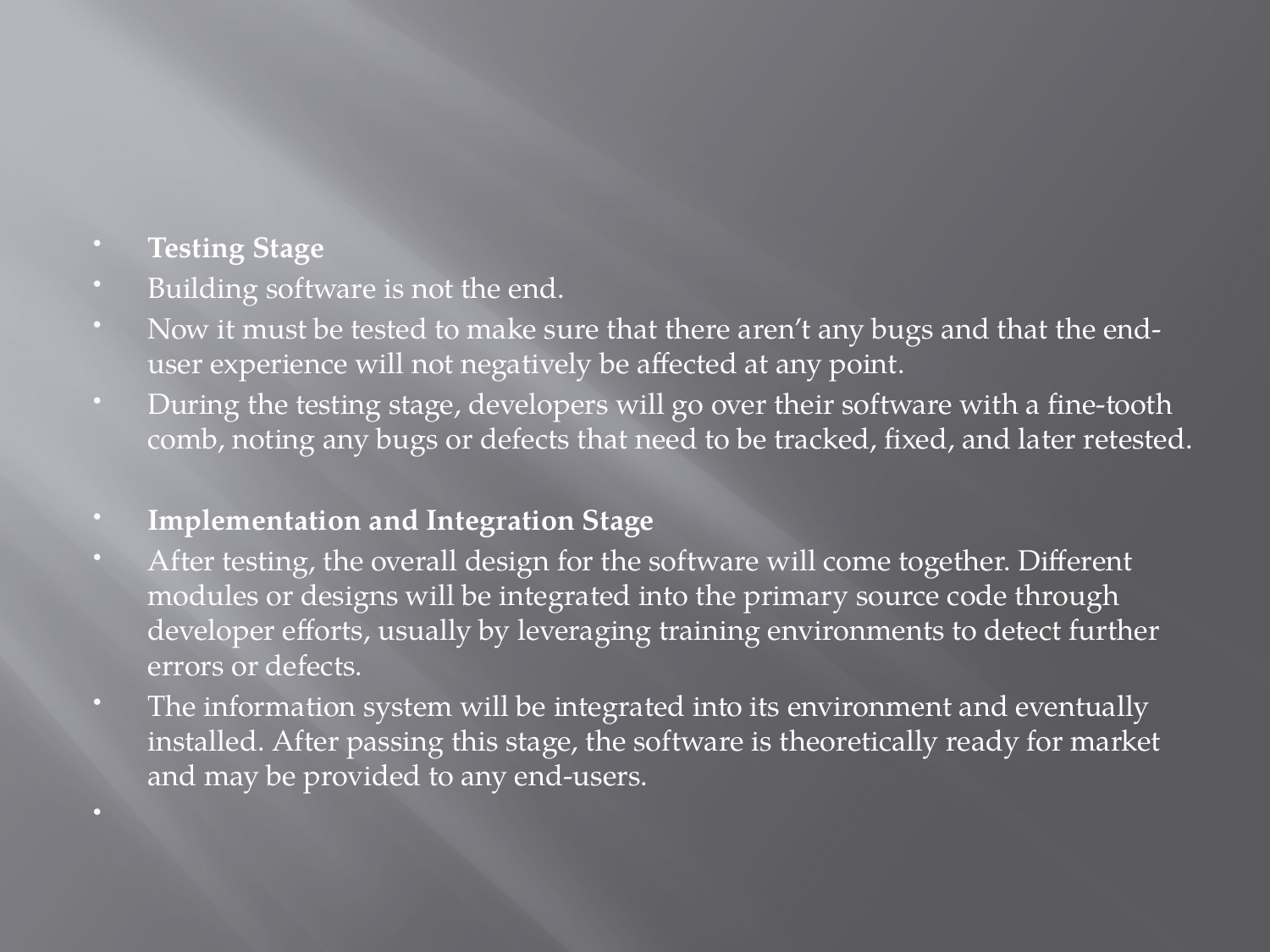

#
Testing Stage
Building software is not the end.
Now it must be tested to make sure that there aren’t any bugs and that the end-user experience will not negatively be affected at any point.
During the testing stage, developers will go over their software with a fine-tooth comb, noting any bugs or defects that need to be tracked, fixed, and later retested.

Implementation and Integration Stage
After testing, the overall design for the software will come together. Different modules or designs will be integrated into the primary source code through developer efforts, usually by leveraging training environments to detect further errors or defects.
The information system will be integrated into its environment and eventually installed. After passing this stage, the software is theoretically ready for market and may be provided to any end-users.
‍